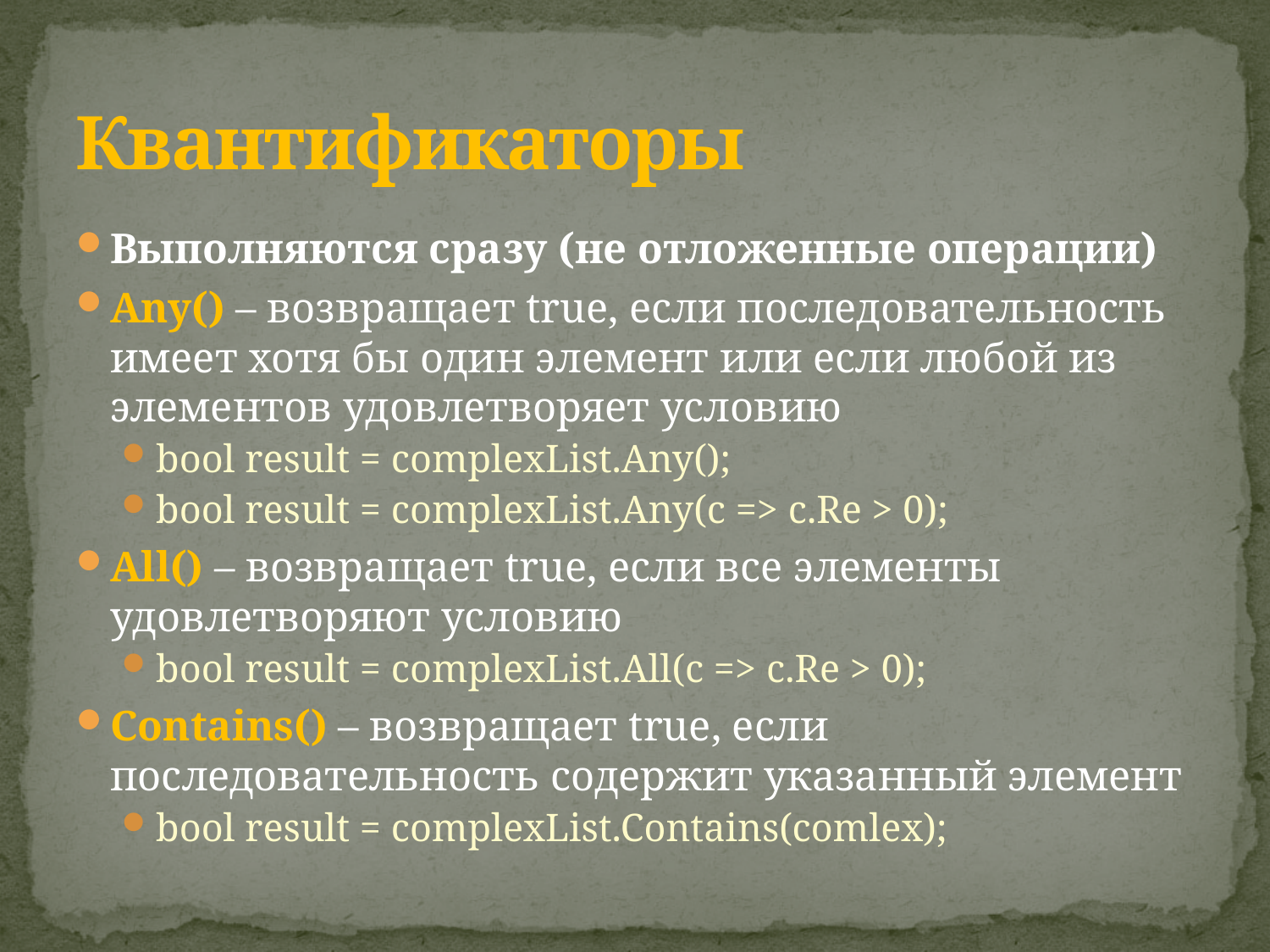

# Квантификаторы
Выполняются сразу (не отложенные операции)
Any() – возвращает true, если последовательность имеет хотя бы один элемент или если любой из элементов удовлетворяет условию
bool result = complexList.Any();
bool result = complexList.Any(c => c.Re > 0);
All() – возвращает true, если все элементы удовлетворяют условию
bool result = complexList.All(c => c.Re > 0);
Contains() – возвращает true, если последовательность содержит указанный элемент
bool result = complexList.Contains(comlex);